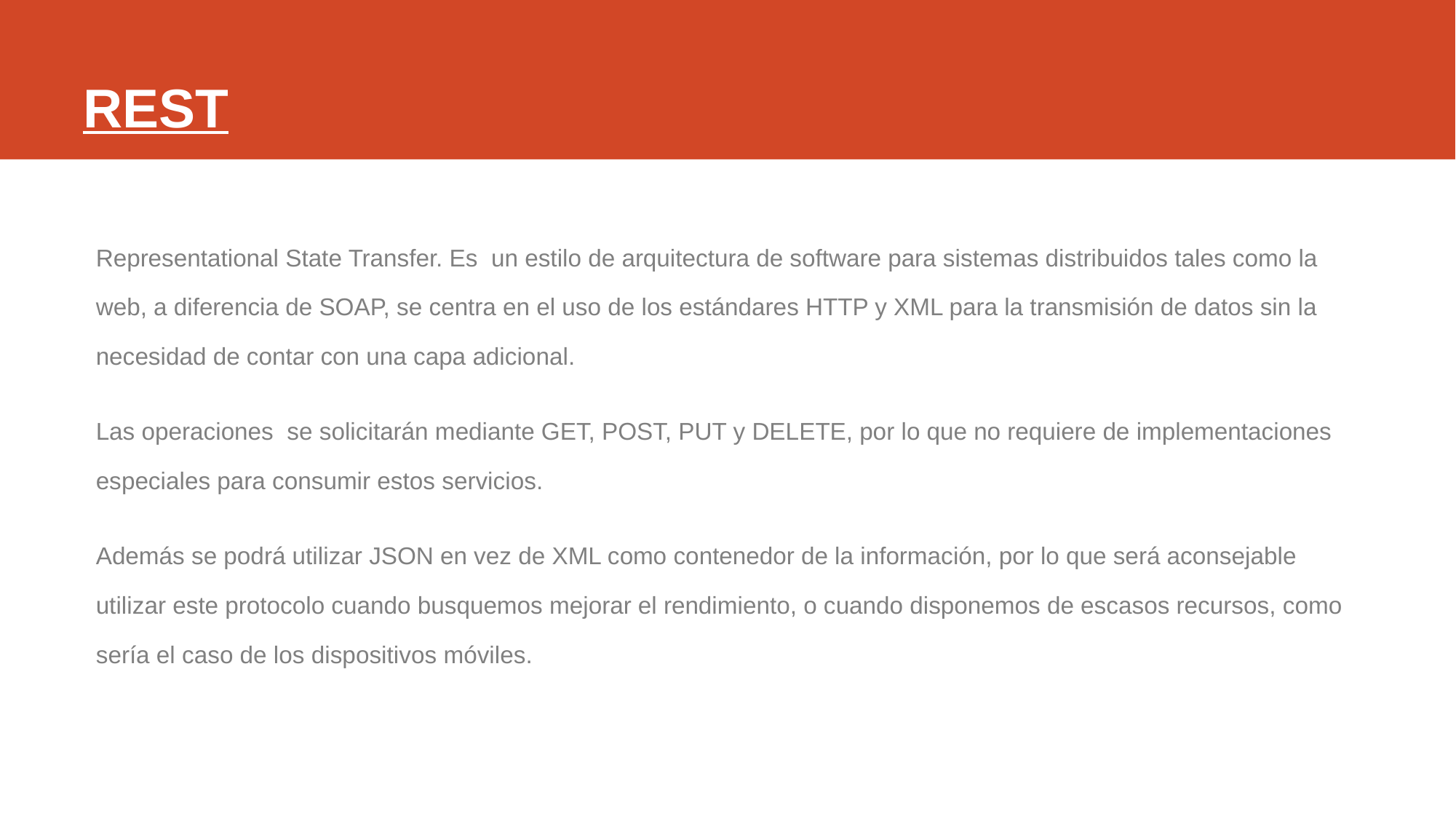

# REST
Representational State Transfer. Es  un estilo de arquitectura de software para sistemas distribuidos tales como la web, a diferencia de SOAP, se centra en el uso de los estándares HTTP y XML para la transmisión de datos sin la necesidad de contar con una capa adicional.
Las operaciones  se solicitarán mediante GET, POST, PUT y DELETE, por lo que no requiere de implementaciones especiales para consumir estos servicios.
Además se podrá utilizar JSON en vez de XML como contenedor de la información, por lo que será aconsejable utilizar este protocolo cuando busquemos mejorar el rendimiento, o cuando disponemos de escasos recursos, como sería el caso de los dispositivos móviles.